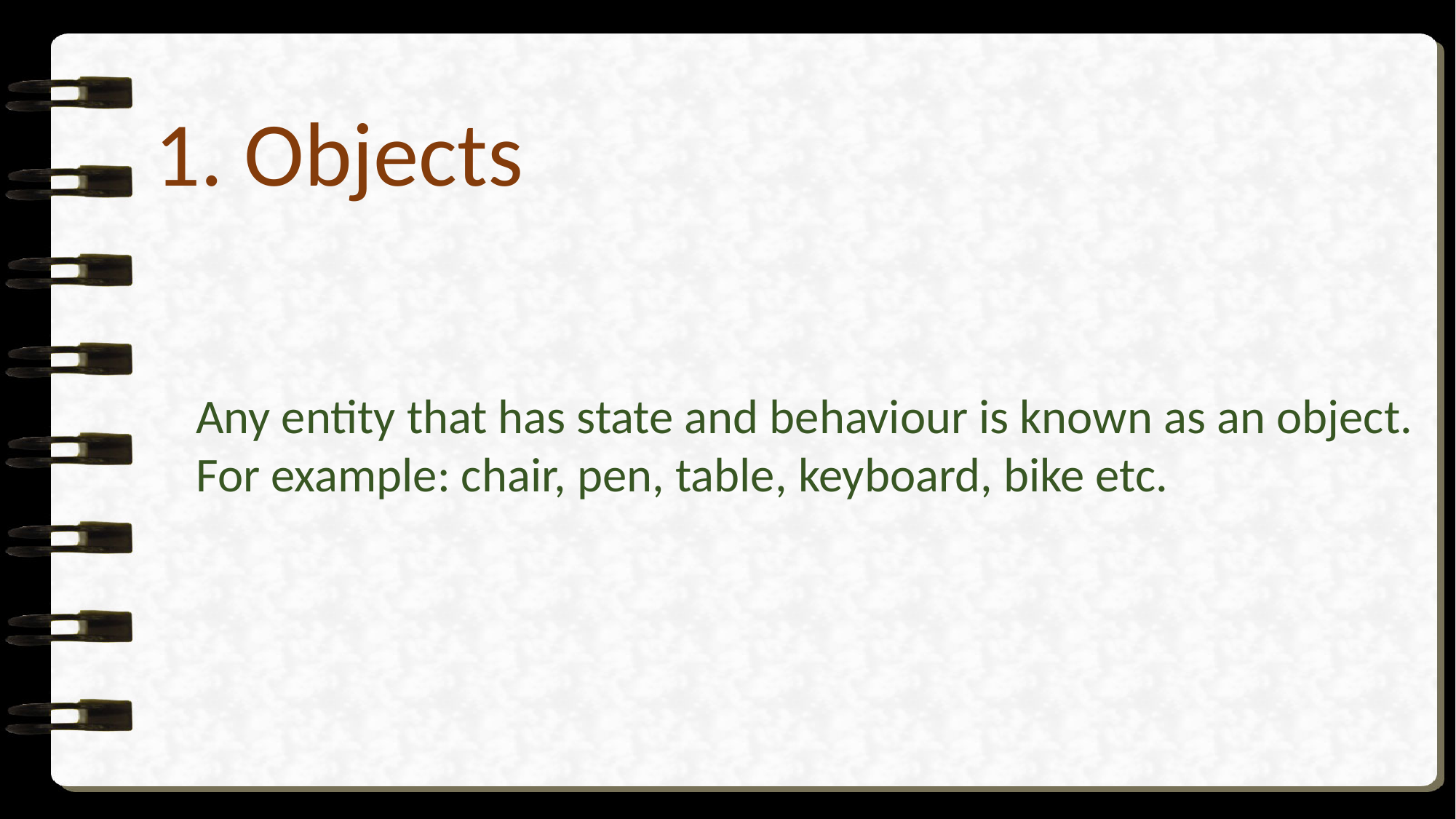

1. Objects
Any entity that has state and behaviour is known as an object.
For example: chair, pen, table, keyboard, bike etc.